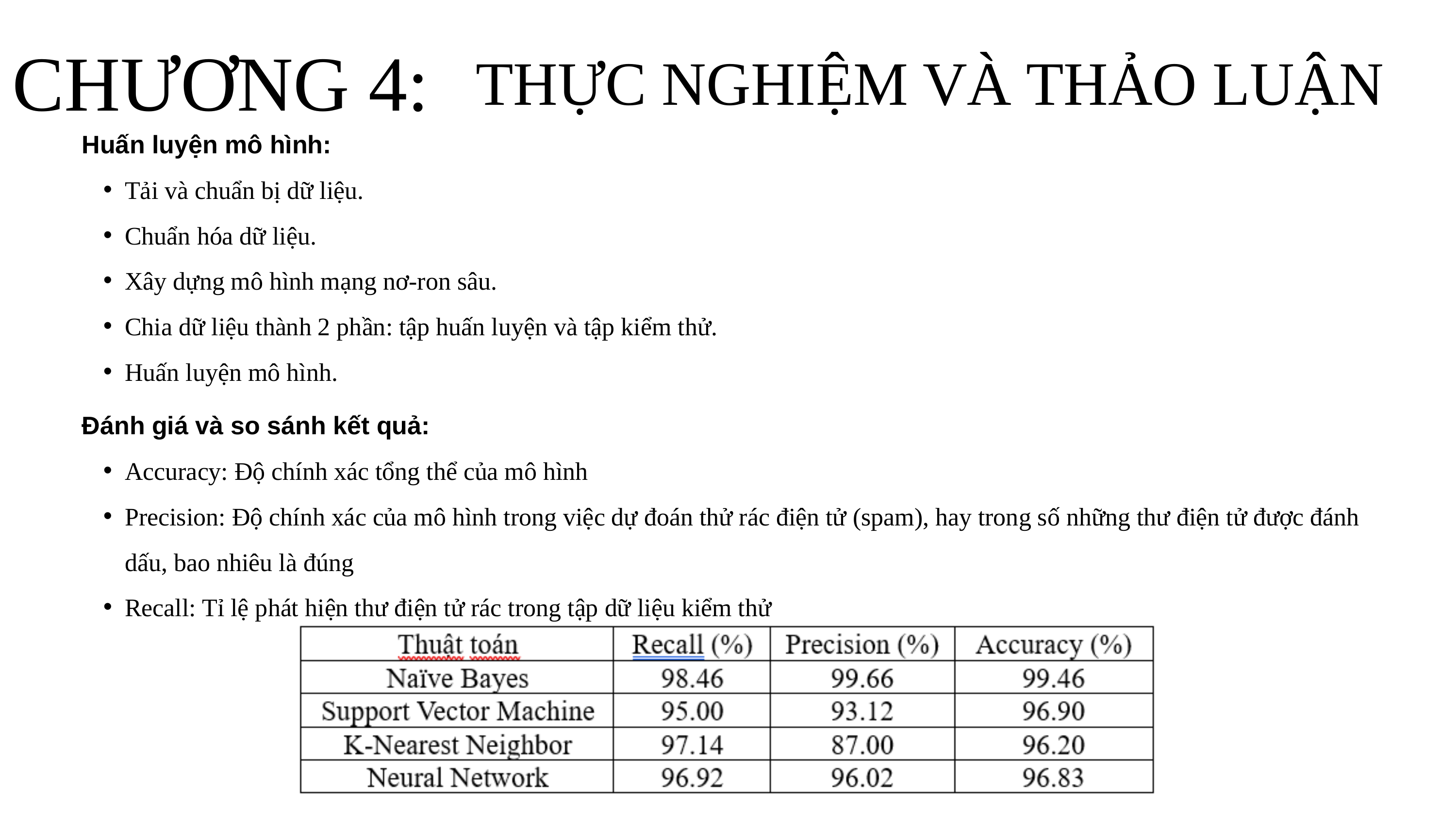

CHƯƠNG 4:
THỰC NGHIỆM VÀ THẢO LUẬN
Huấn luyện mô hình:
Tải và chuẩn bị dữ liệu.
Chuẩn hóa dữ liệu.
Xây dựng mô hình mạng nơ-ron sâu.
Chia dữ liệu thành 2 phần: tập huấn luyện và tập kiểm thử.
Huấn luyện mô hình.
Đánh giá và so sánh kết quả:
Accuracy: Độ chính xác tổng thể của mô hình
Precision: Độ chính xác của mô hình trong việc dự đoán thử rác điện tử (spam), hay trong số những thư điện tử được đánh dấu, bao nhiêu là đúng
Recall: Tỉ lệ phát hiện thư điện tử rác trong tập dữ liệu kiểm thử